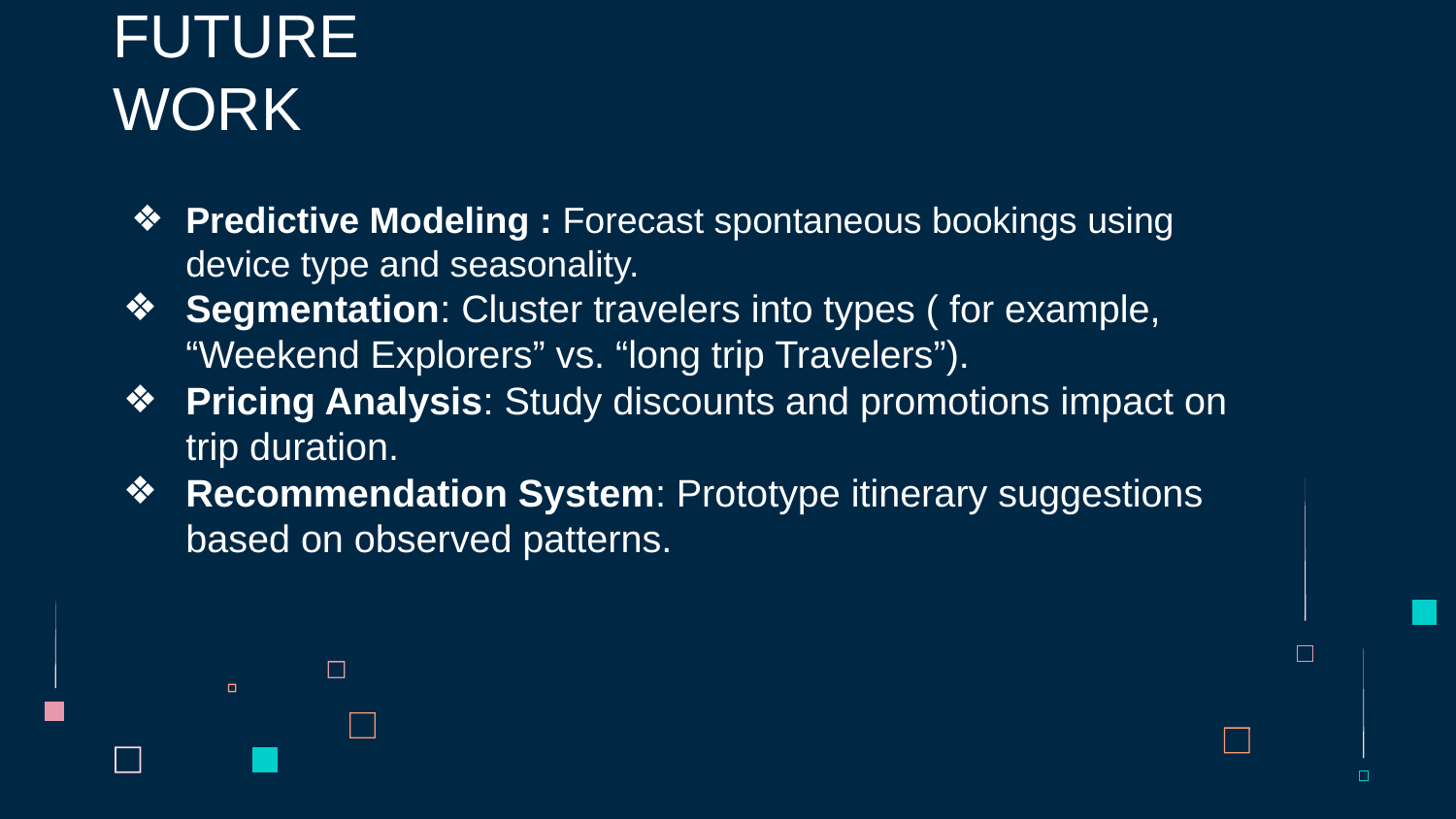

# FUTURE WORK
Predictive Modeling : Forecast spontaneous bookings using device type and seasonality.
Segmentation: Cluster travelers into types ( for example,  “Weekend Explorers” vs. “long trip Travelers”).
Pricing Analysis: Study discounts and promotions impact on trip duration.
Recommendation System: Prototype itinerary suggestions based on observed patterns.